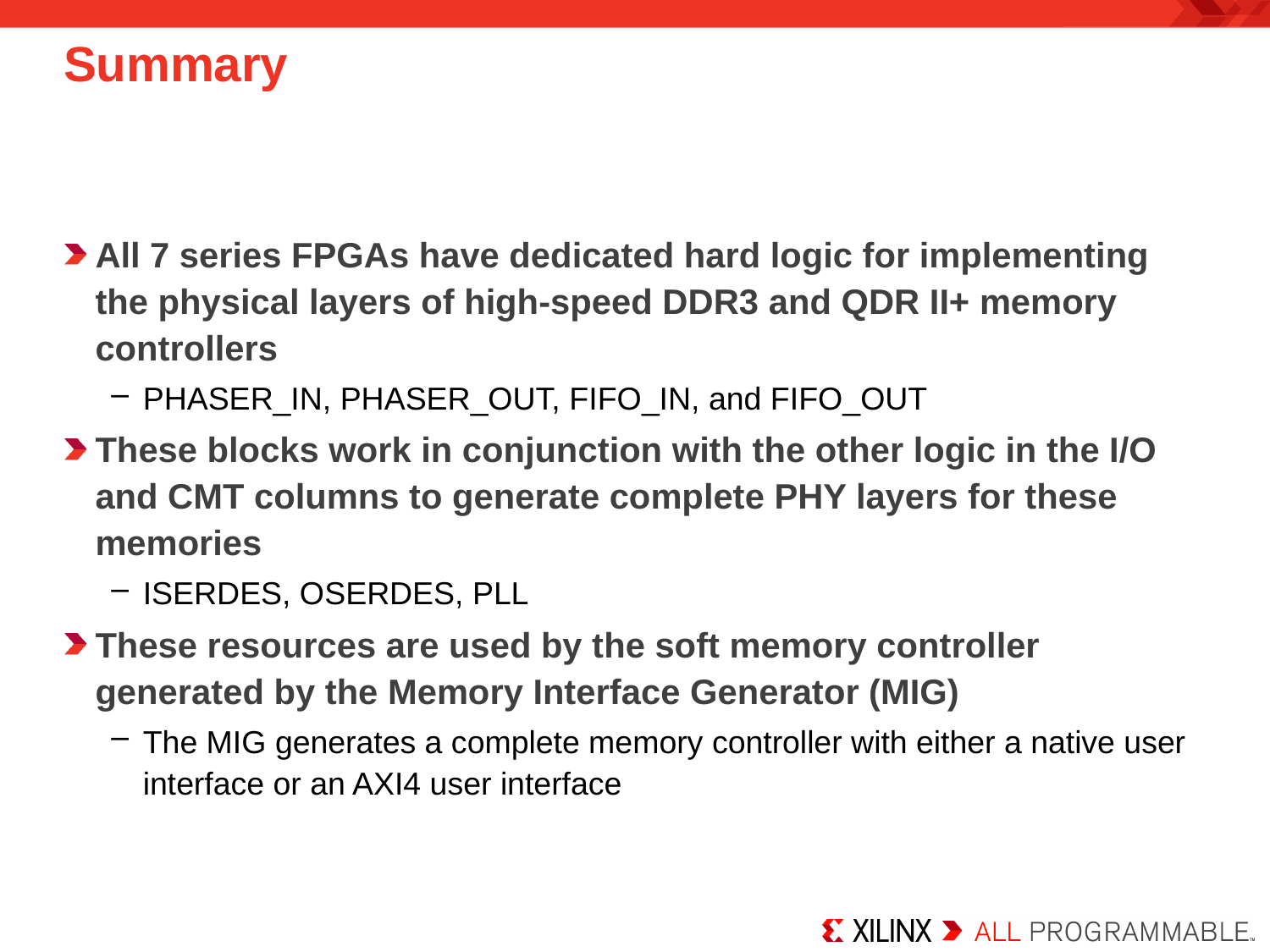

# Summary
All 7 series FPGAs have dedicated hard logic for implementing the physical layers of high-speed DDR3 and QDR II+ memory controllers
PHASER_IN, PHASER_OUT, FIFO_IN, and FIFO_OUT
These blocks work in conjunction with the other logic in the I/O and CMT columns to generate complete PHY layers for these memories
ISERDES, OSERDES, PLL
These resources are used by the soft memory controller generated by the Memory Interface Generator (MIG)
The MIG generates a complete memory controller with either a native user interface or an AXI4 user interface